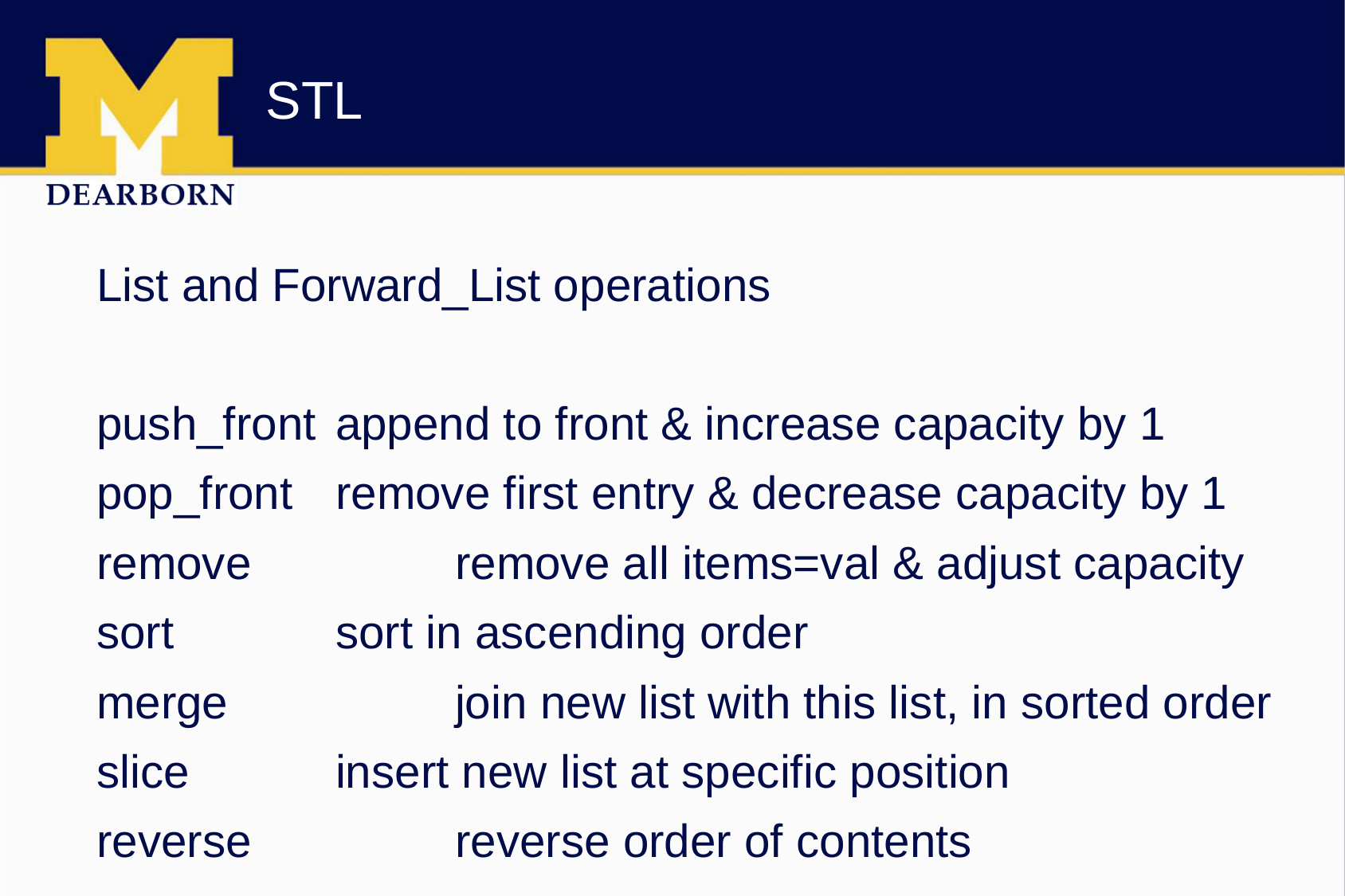

# STL
List and Forward_List operations

push_front	append to front & increase capacity by 1
pop_front	remove first entry & decrease capacity by 1
remove		remove all items=val & adjust capacity
sort		sort in ascending order
merge		join new list with this list, in sorted order
slice		insert new list at specific position
reverse		reverse order of contents